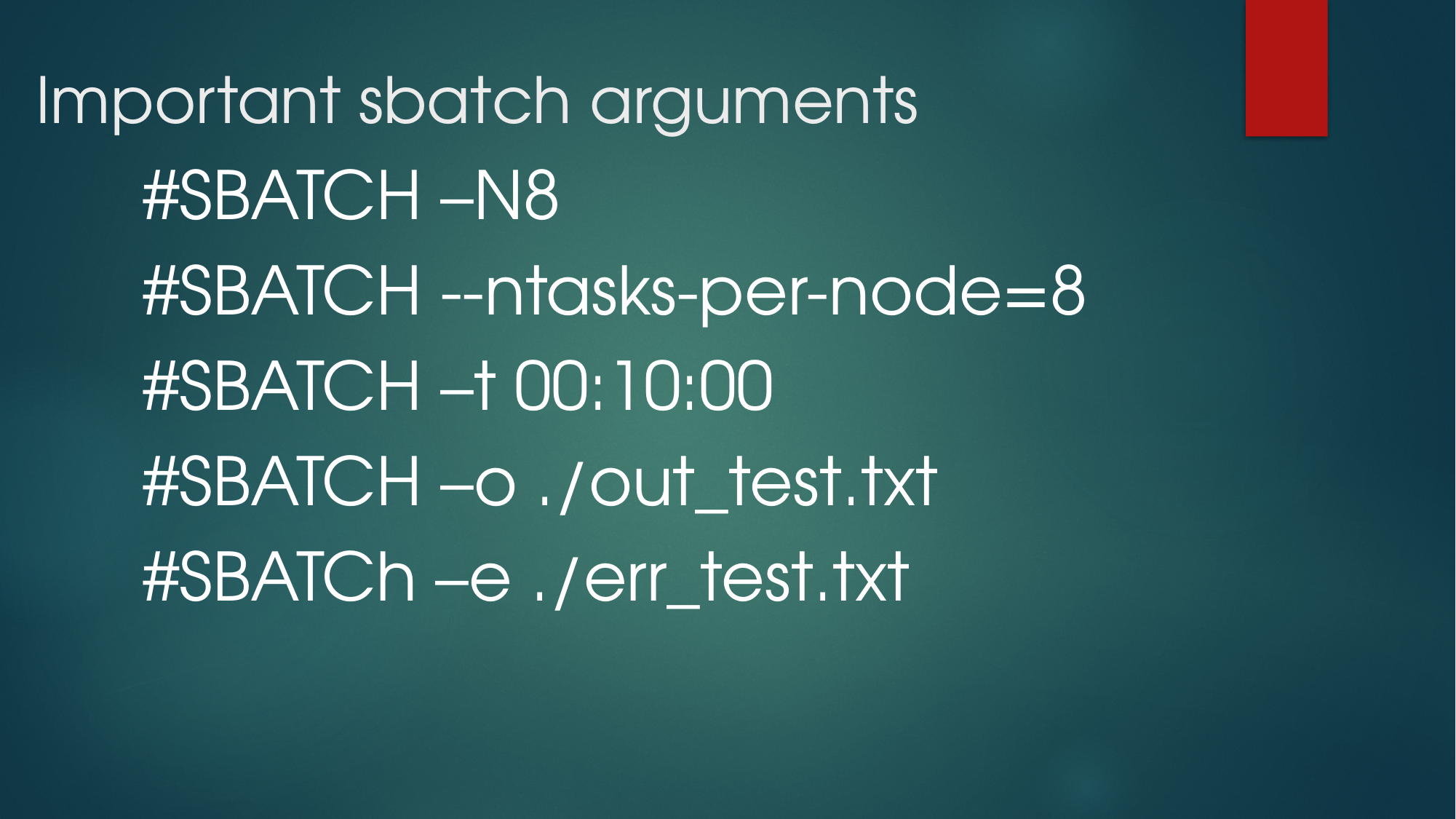

# Important sbatch arguments
#SBATCH –N8
#SBATCH --ntasks-per-node=8
#SBATCH –t 00:10:00
#SBATCH –o ./out_test.txt
#SBATCh –e ./err_test.txt